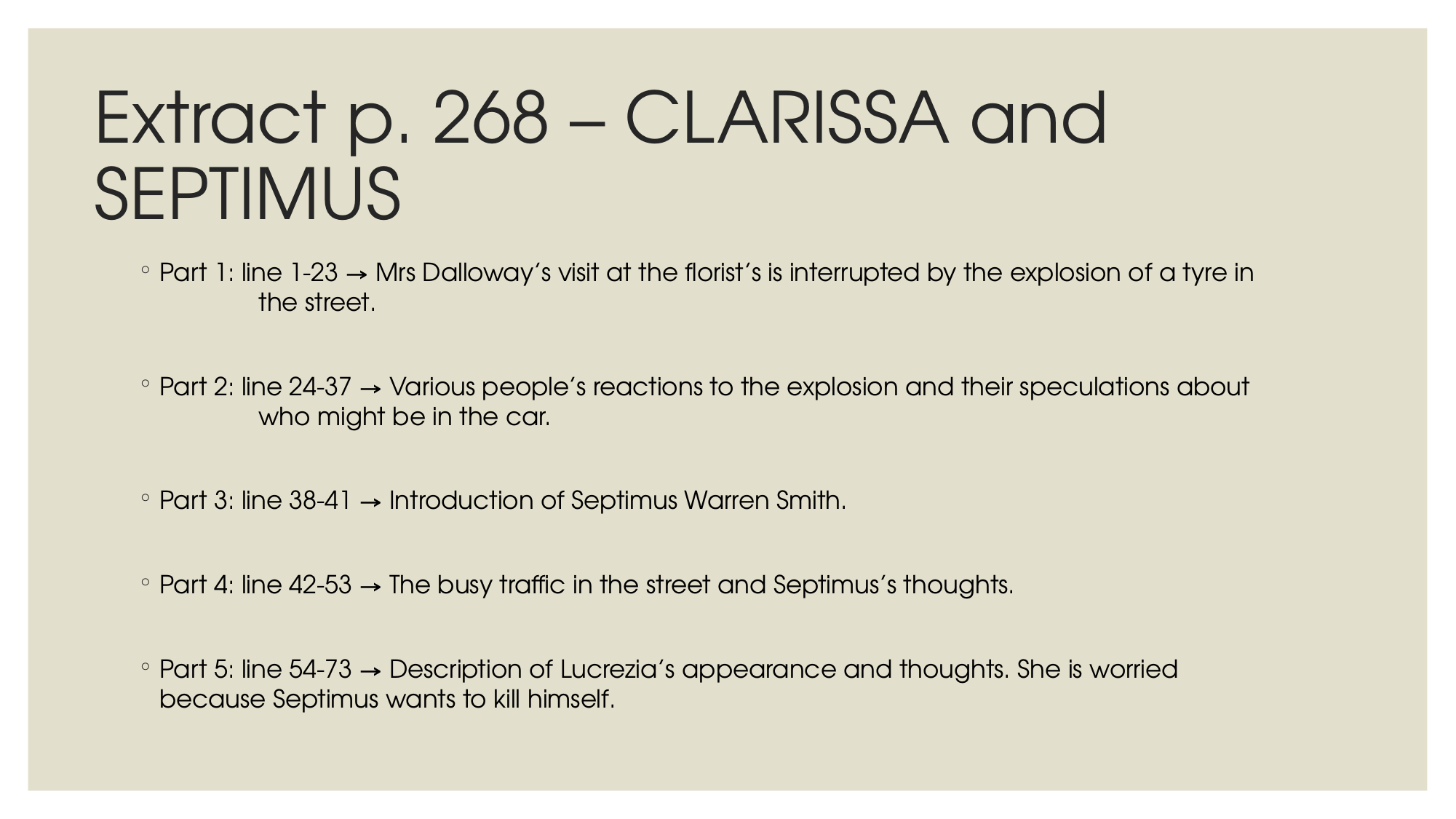

# Extract p. 268 – CLARISSA and SEPTIMUS
Part 1: line 1-23 → Mrs Dalloway’s visit at the florist’s is interrupted by the explosion of a tyre in 		the street.

Part 2: line 24-37 → Various people’s reactions to the explosion and their speculations about 		who might be in the car.

Part 3: line 38-41 → Introduction of Septimus Warren Smith.

Part 4: line 42-53 → The busy traffic in the street and Septimus’s thoughts.

Part 5: line 54-73 → Description of Lucrezia’s appearance and thoughts. She is worried 		because Septimus wants to kill himself.